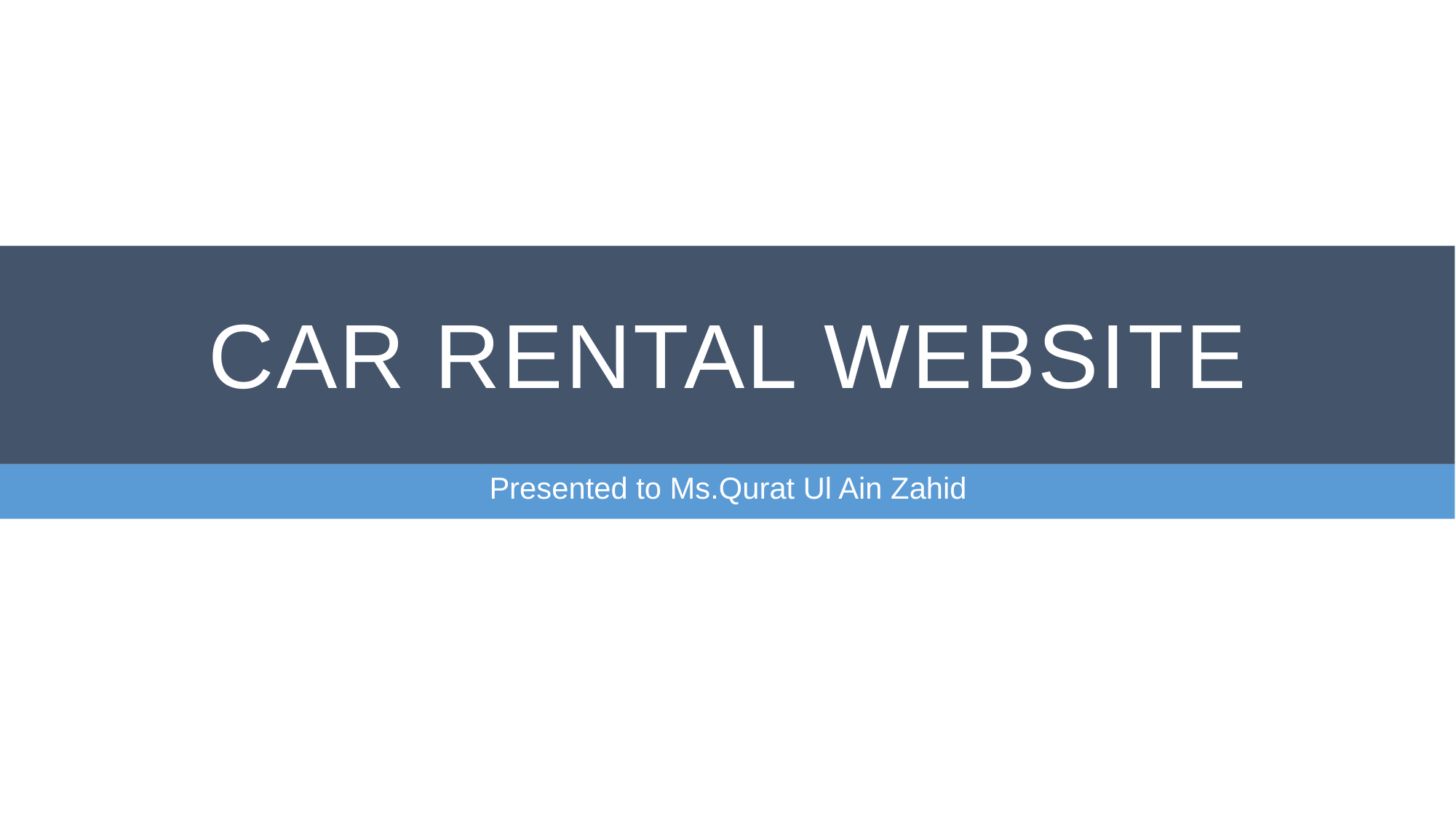

# Car RentAl Website
Presented to Ms.Qurat Ul Ain Zahid